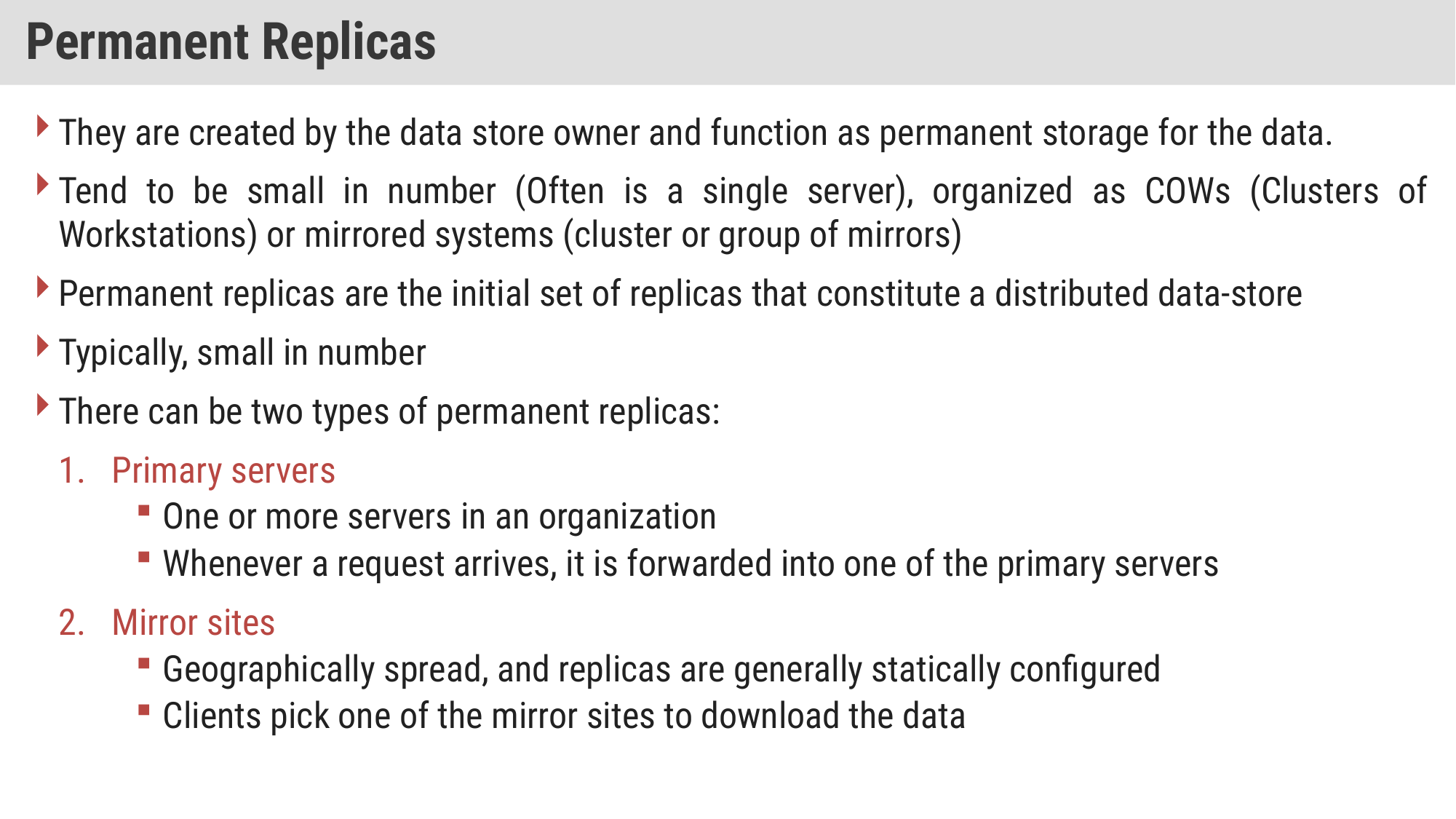

# Permanent Replicas
They are created by the data store owner and function as permanent storage for the data.
Tend to be small in number (Often is a single server), organized as COWs (Clusters of Workstations) or mirrored systems (cluster or group of mirrors)
Permanent replicas are the initial set of replicas that constitute a distributed data-store
Typically, small in number
There can be two types of permanent replicas:
Primary servers
One or more servers in an organization
Whenever a request arrives, it is forwarded into one of the primary servers
Mirror sites
Geographically spread, and replicas are generally statically configured
Clients pick one of the mirror sites to download the data